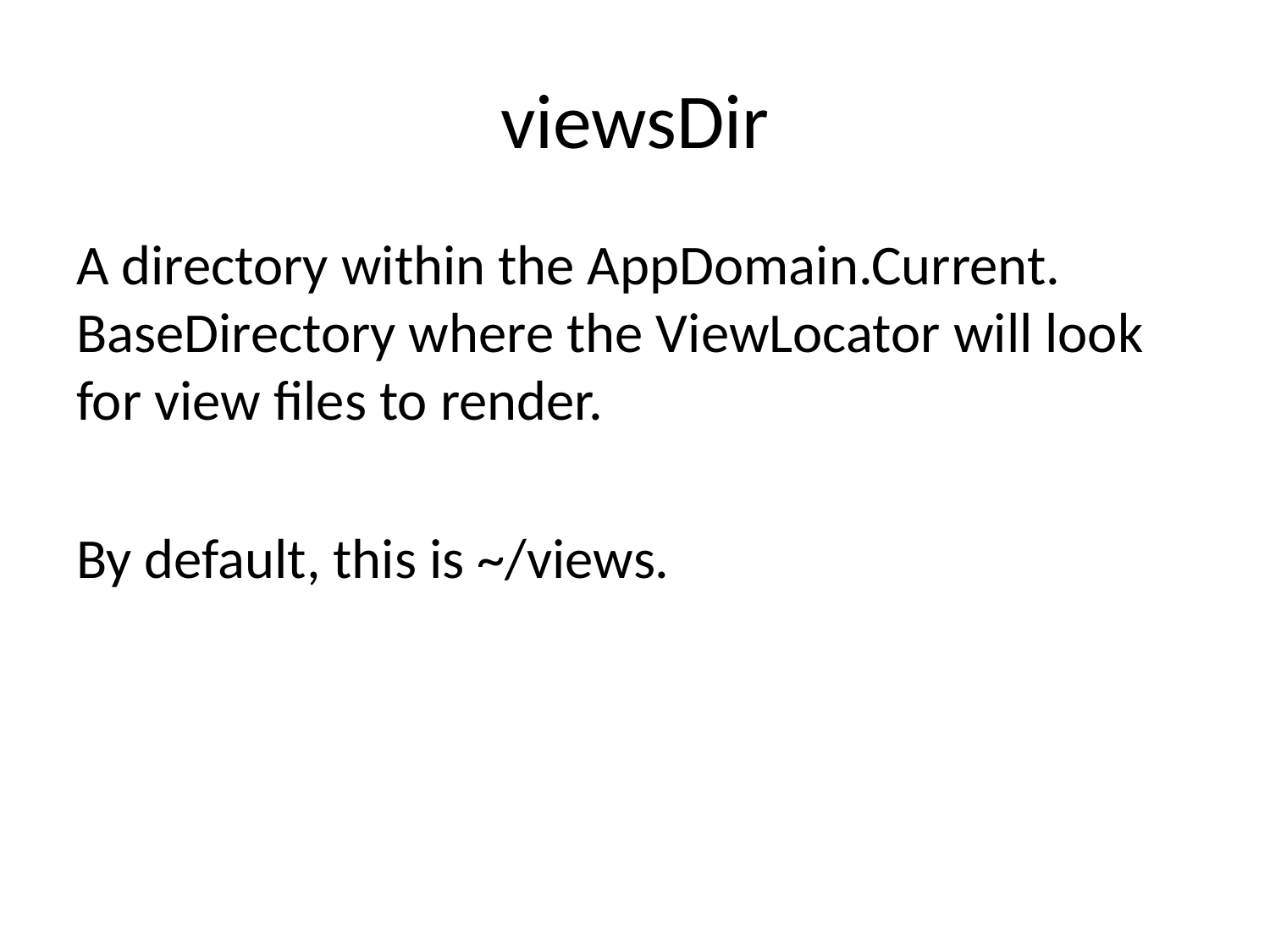

# viewsDir
A directory within the AppDomain.Current. BaseDirectory where the ViewLocator will look for view files to render.

By default, this is ~/views.